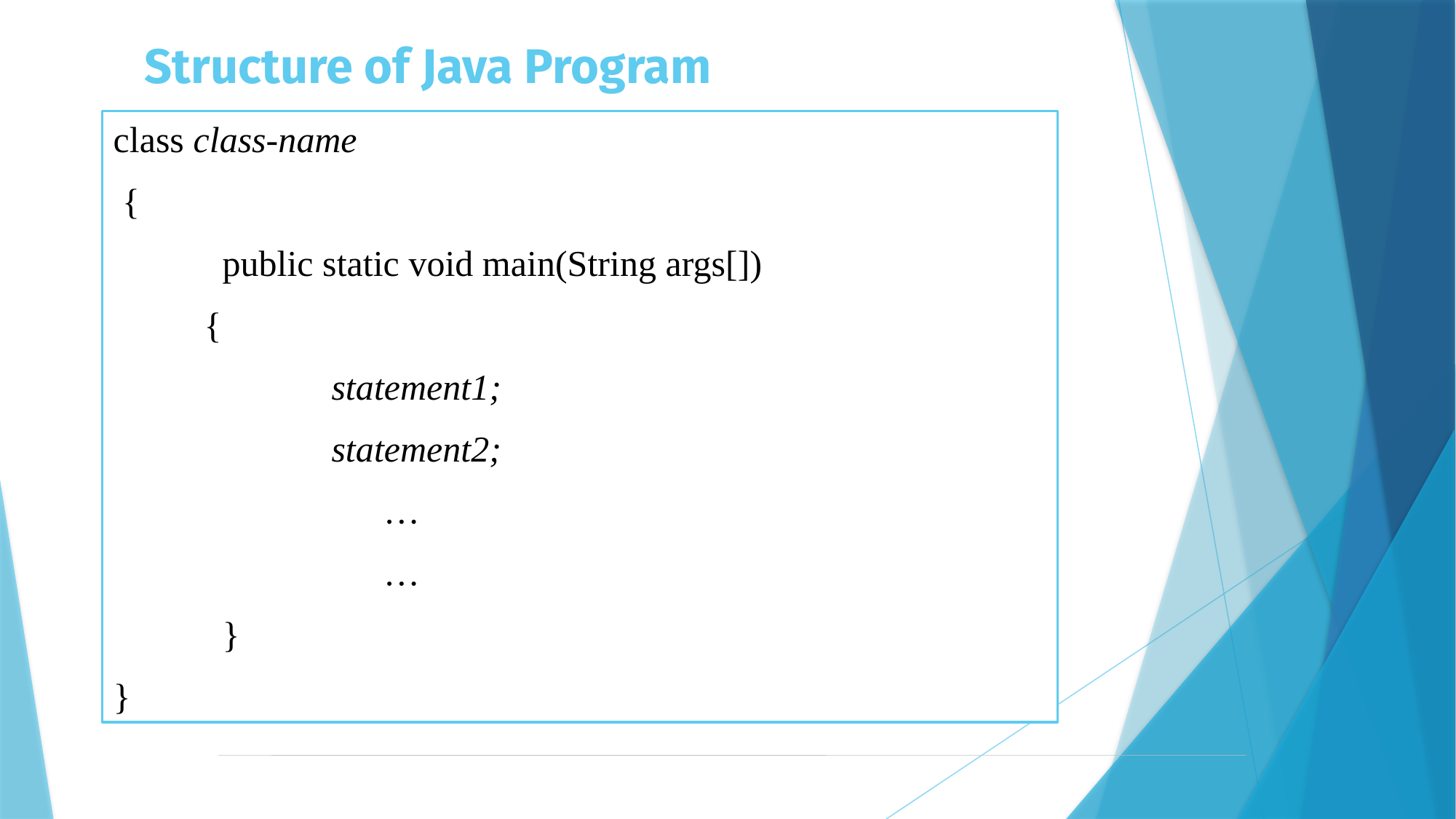

Structure of Java Program
class class-name
 {
  	public static void main(String args[])
          {
		statement1;
		statement2;
		      …
		      …
	}
}